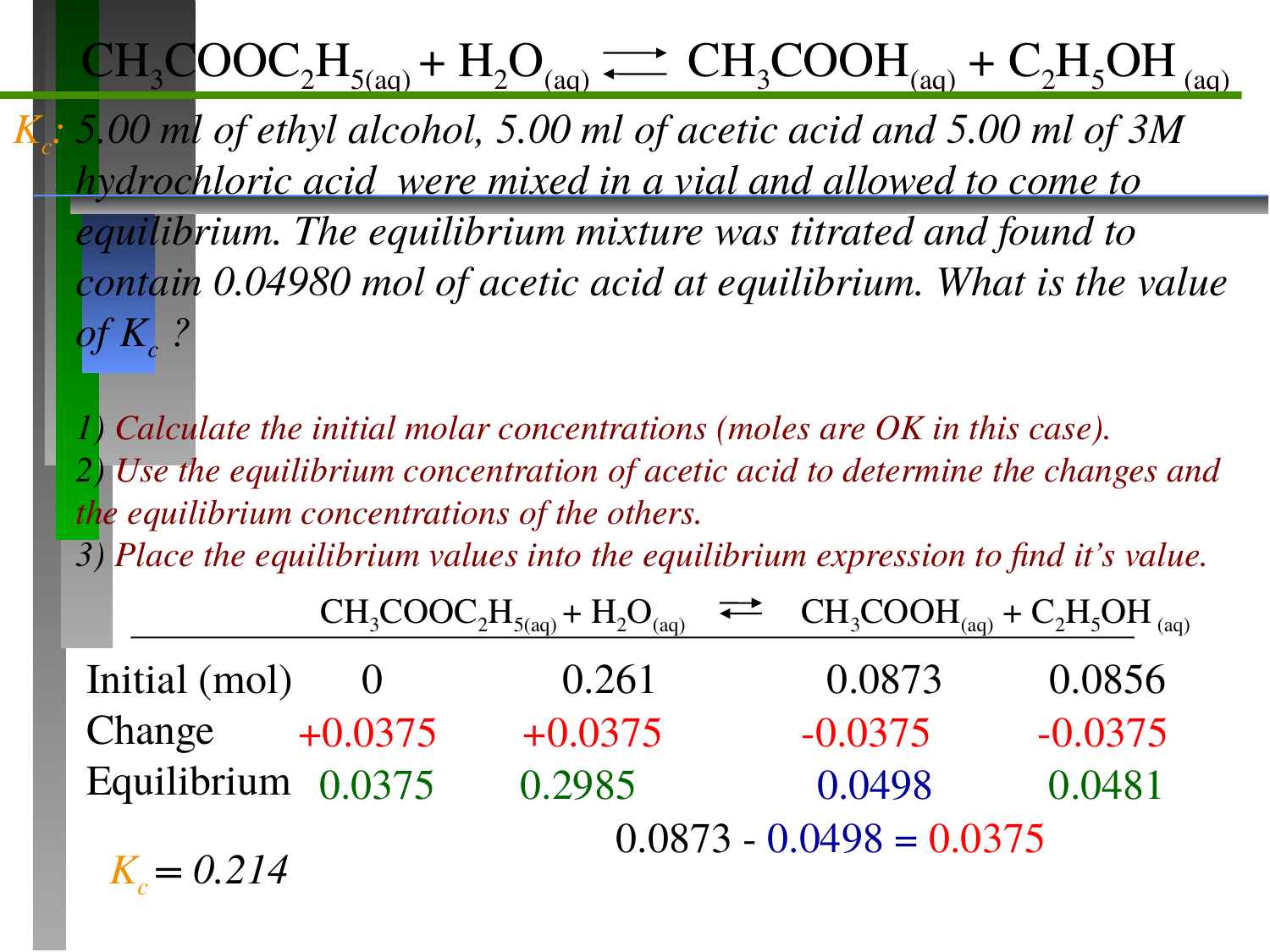

CH3COOC2H5(aq) + H2O(aq)        CH3COOH(aq) + C2H5OH (aq)

Kc:

5.00 ml of ethyl alcohol, 5.00 ml of acetic acid and 5.00 ml of 3M hydrochloric acid  were mixed in a vial and allowed to come to equilibrium. The equilibrium mixture was titrated and found to contain 0.04980 mol of acetic acid at equilibrium. What is the value of Kc ?

1) Calculate the initial molar concentrations (moles are OK in this case).
2) Use the equilibrium concentration of acetic acid to determine the changes and the equilibrium concentrations of the others.
3) Place the equilibrium values into the equilibrium expression to find it’s value.
CH3COOC2H5(aq) + H2O(aq)             CH3COOH(aq) + C2H5OH (aq)

Initial (mol)
Change
Equilibrium
0                 0.261                0.0873	     0.0856
+0.0375        +0.0375             -0.0375          -0.0375
0.0375        0.2985                                       0.0481
0.0498
0.0873 - 0.0498 = 0.0375
Kc = 0.214